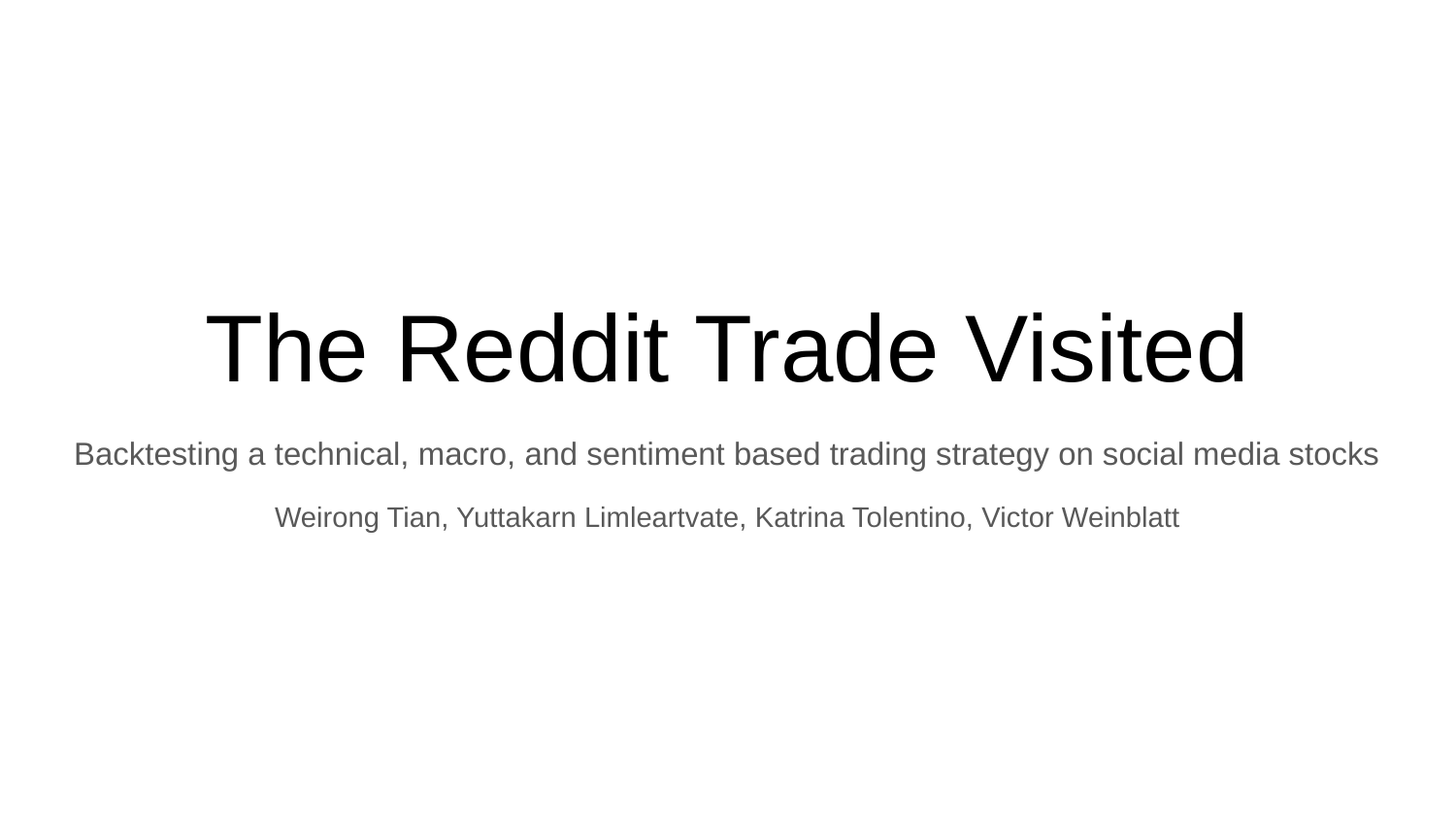

# The Reddit Trade Visited
Backtesting a technical, macro, and sentiment based trading strategy on social media stocks

Weirong Tian, Yuttakarn Limleartvate, Katrina Tolentino, Victor Weinblatt